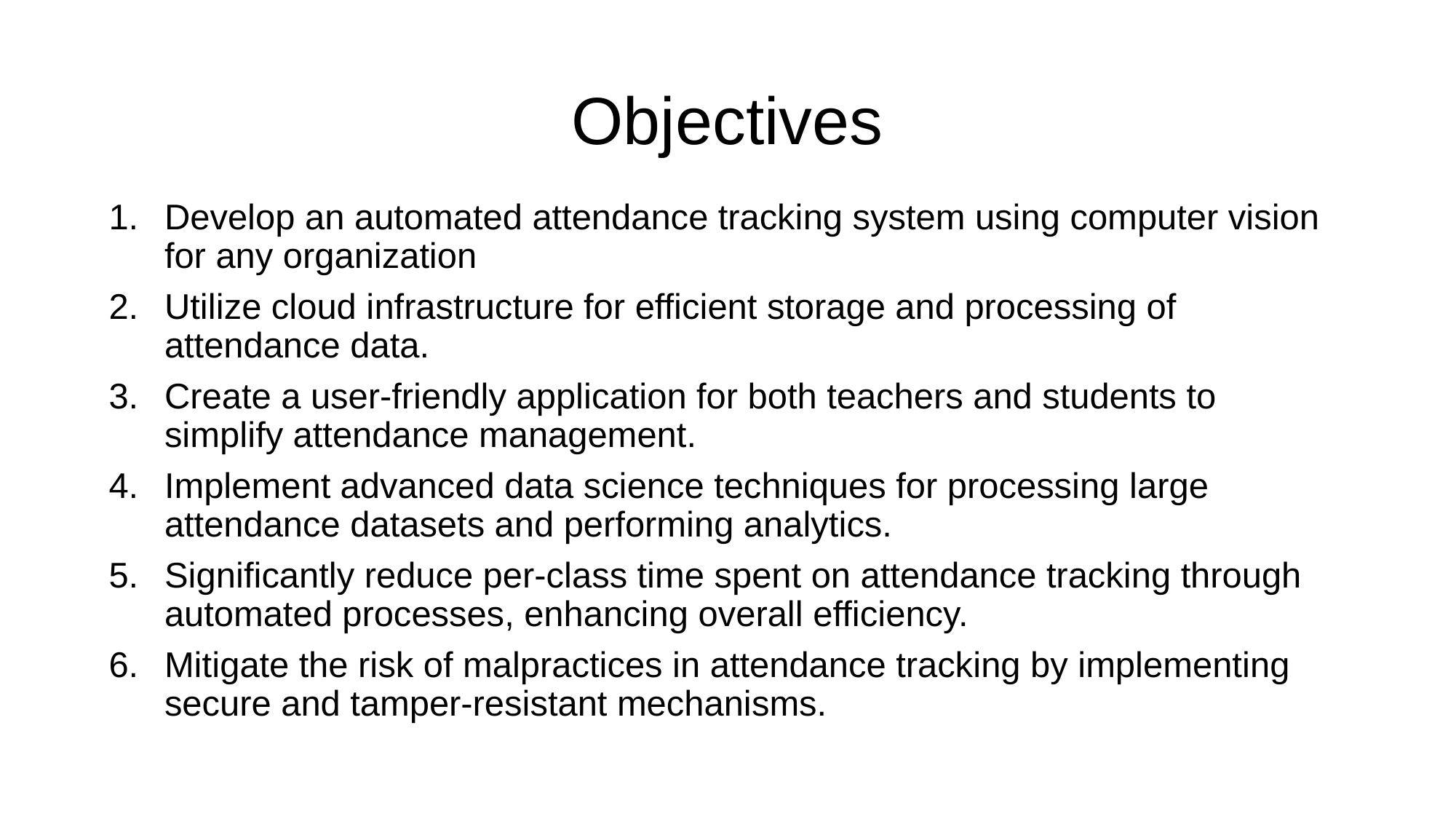

# Objectives
Develop an automated attendance tracking system using computer vision for any organization
Utilize cloud infrastructure for efficient storage and processing of attendance data.
Create a user-friendly application for both teachers and students to simplify attendance management.
Implement advanced data science techniques for processing large attendance datasets and performing analytics.
Significantly reduce per-class time spent on attendance tracking through automated processes, enhancing overall efficiency.
Mitigate the risk of malpractices in attendance tracking by implementing secure and tamper-resistant mechanisms.